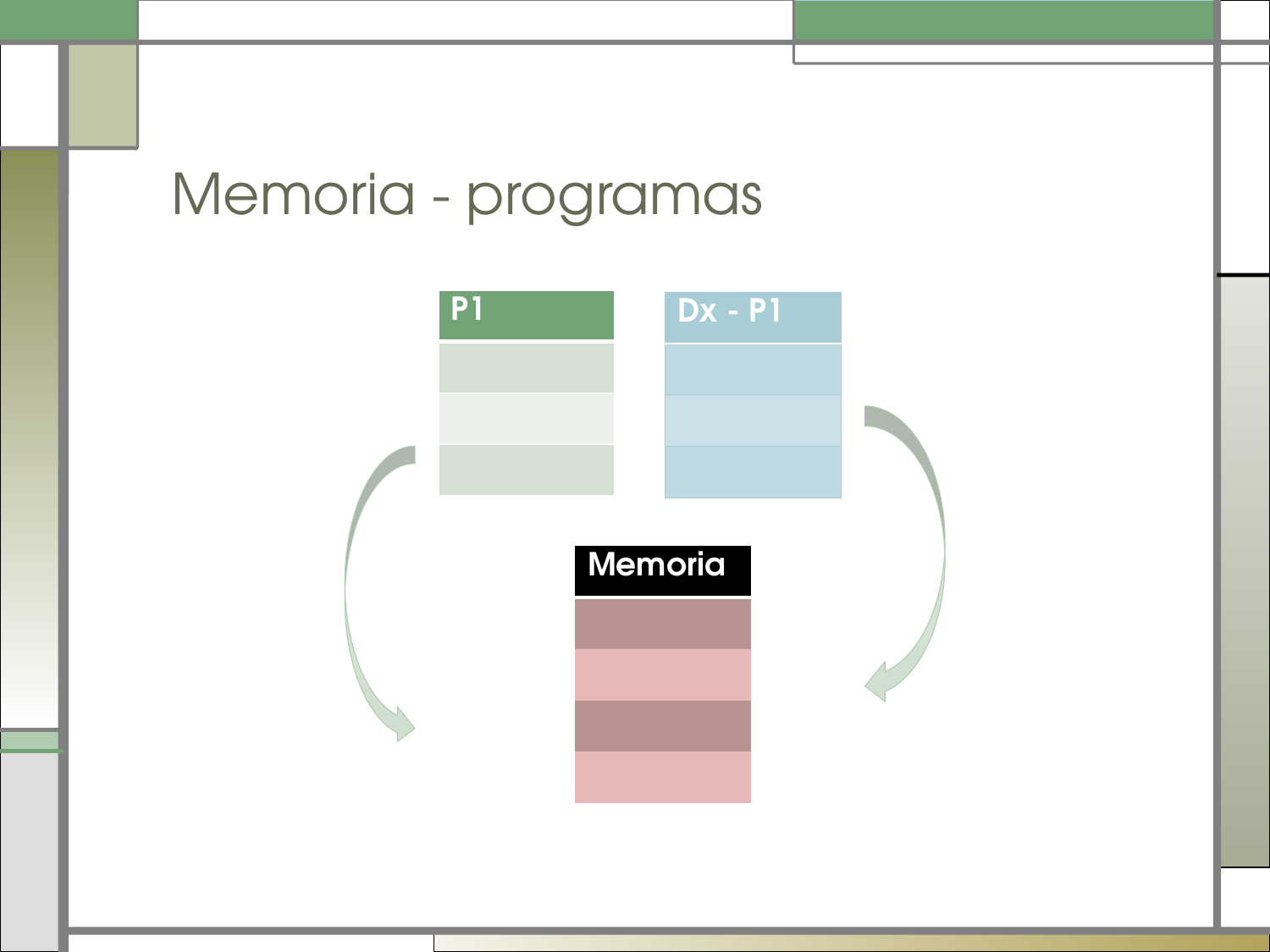

# Memoria - programas

| P1 |
| --- |
|  |
|  |
|  |
| Dx - P1 |
| --- |
|  |
|  |
|  |

| Memoria |
| --- |
|  |
|  |
|  |
|  |